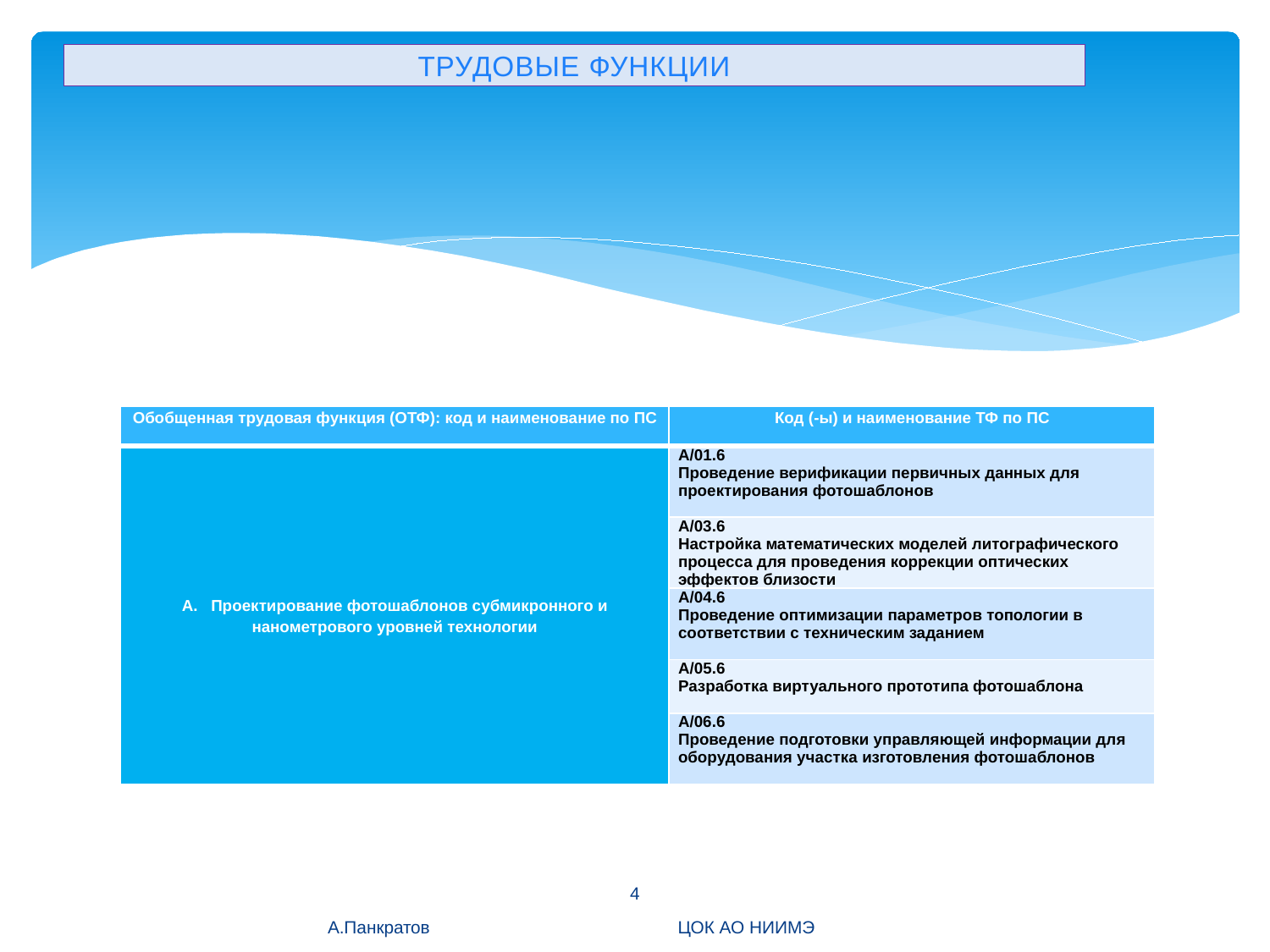

# ТРУДОВЫЕ ФУНКЦИИ
| Обобщенная трудовая функция (ОТФ): код и наименование по ПС | Код (-ы) и наименование ТФ по ПС |
| --- | --- |
| A. Проектирование фотошаблонов субмикронного и нанометрового уровней технологии | A/01.6 Проведение верификации первичных данных для проектирования фотошаблонов |
|  | А/03.6 Настройка математических моделей литографического процесса для проведения коррекции оптических эффектов близости |
|  | A/04.6 Проведение оптимизации параметров топологии в соответствии с техническим заданием |
|  | A/05.6 Разработка виртуального прототипа фотошаблона |
|  | А/06.6 Проведение подготовки управляющей информации для оборудования участка изготовления фотошаблонов |
4
А.Панкратов                                                   ЦОК АО НИИМЭ